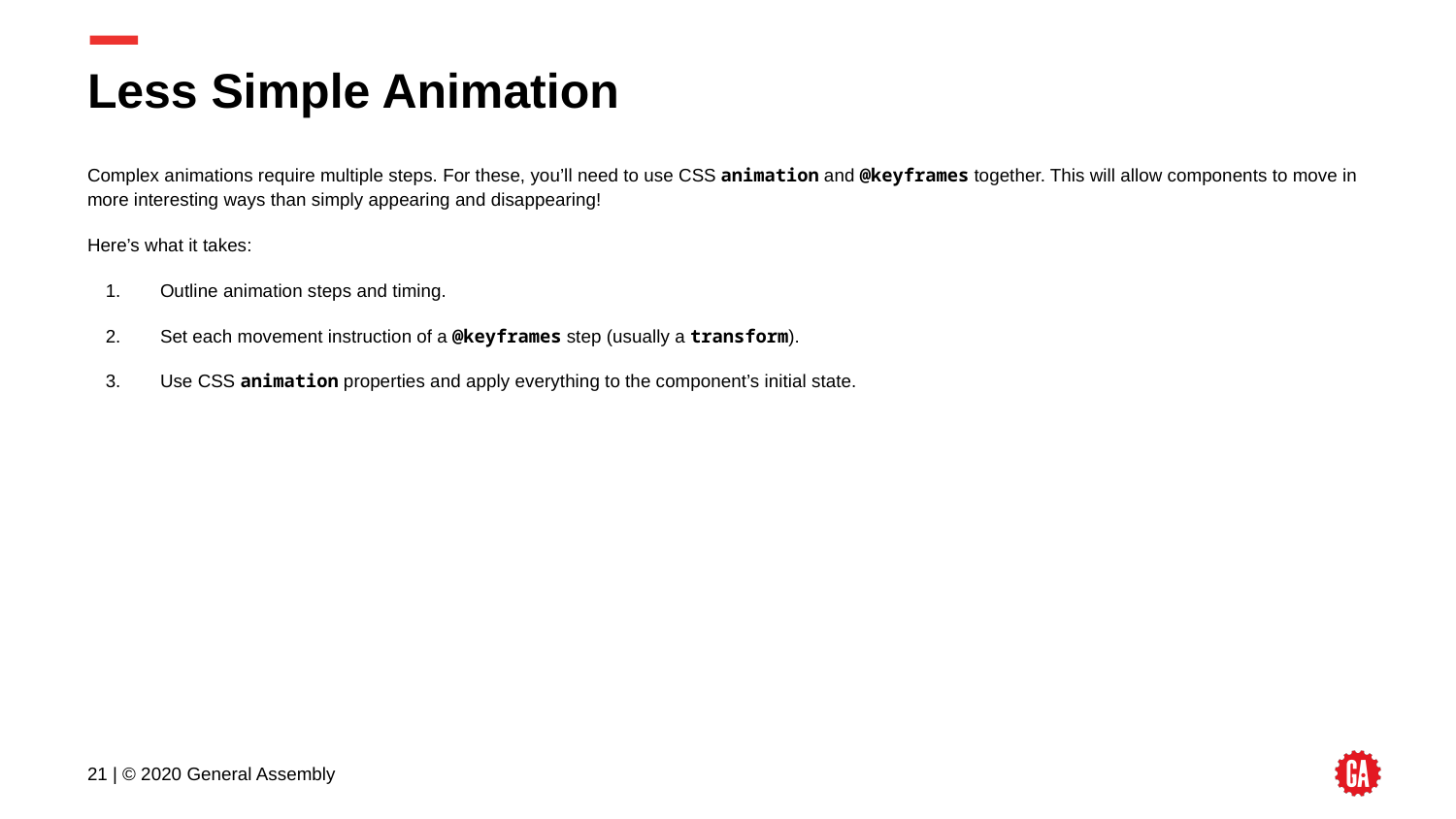

# Less Simple Animation
Complex animations require multiple steps. For these, you’ll need to use CSS animation and @keyframes together. This will allow components to move in more interesting ways than simply appearing and disappearing!
Here’s what it takes:
Outline animation steps and timing.
Set each movement instruction of a @keyframes step (usually a transform).
Use CSS animation properties and apply everything to the component’s initial state.
21 | © 2020 General Assembly